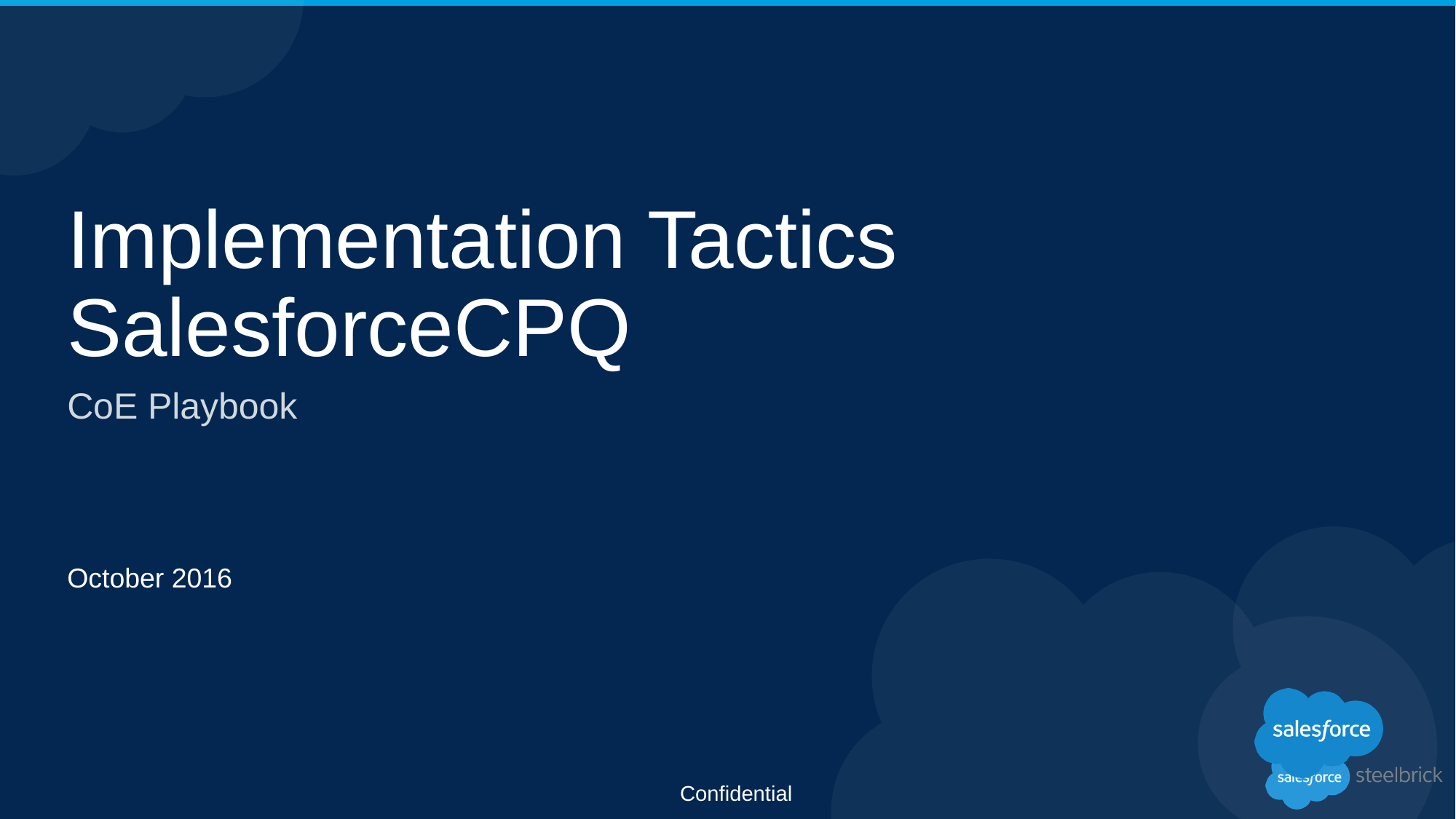

# Implementation Tactics SalesforceCPQ
CoE Playbook
October 2016
Confidential